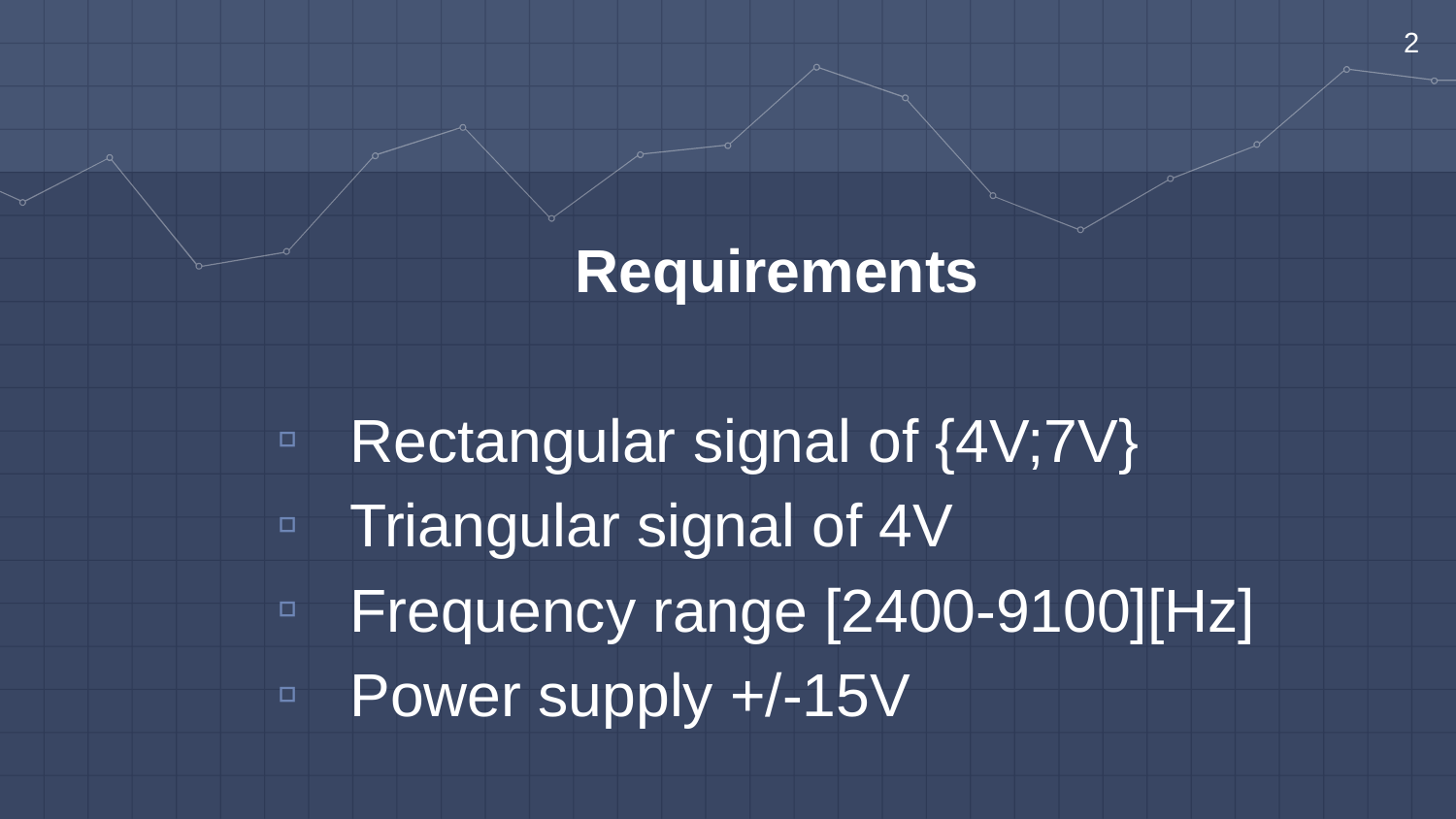

2

Requirements

Rectangular signal of {4V;7V}
Triangular signal of 4V
Frequency range [2400-9100][Hz]
Power supply +/-15V